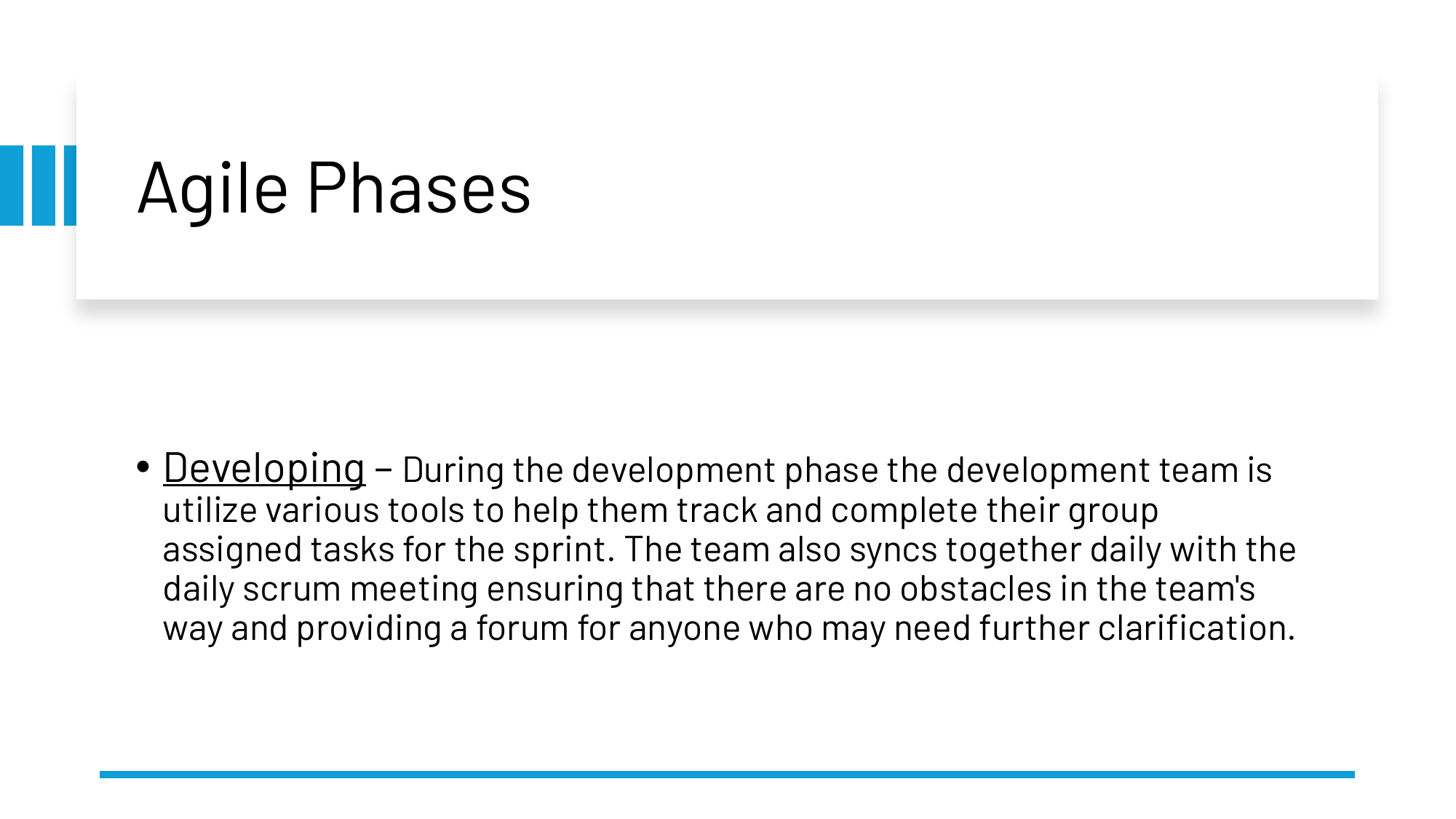

# Agile Phases

Developing – During the development phase the development team is utilize various tools to help them track and complete their group assigned tasks for the sprint. The team also syncs together daily with the daily scrum meeting ensuring that there are no obstacles in the team's way and providing a forum for anyone who may need further clarification.